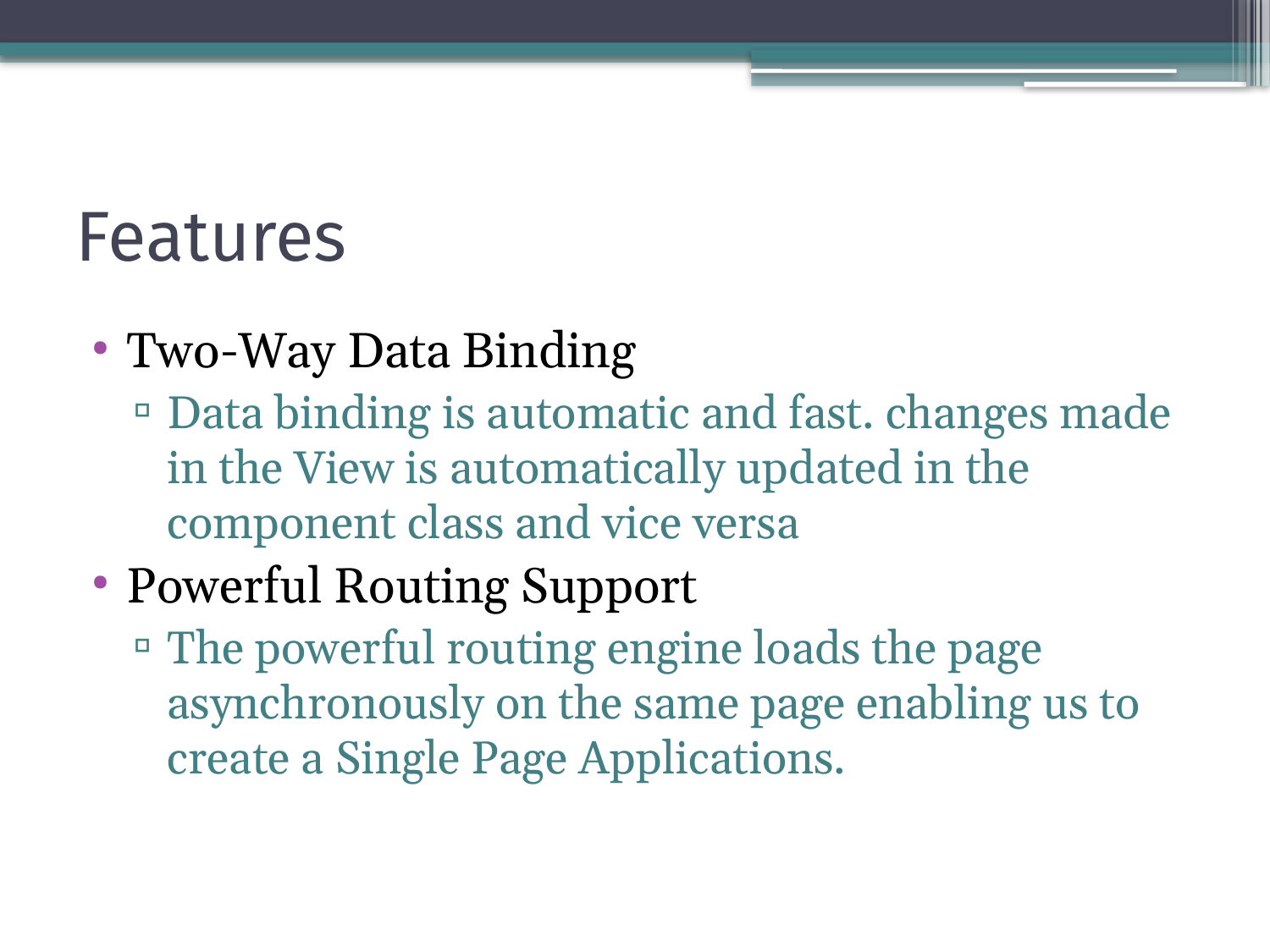

# Features
Two-Way Data Binding
Data binding is automatic and fast. changes made in the View is automatically updated in the component class and vice versa
Powerful Routing Support
The powerful routing engine loads the page asynchronously on the same page enabling us to create a Single Page Applications.